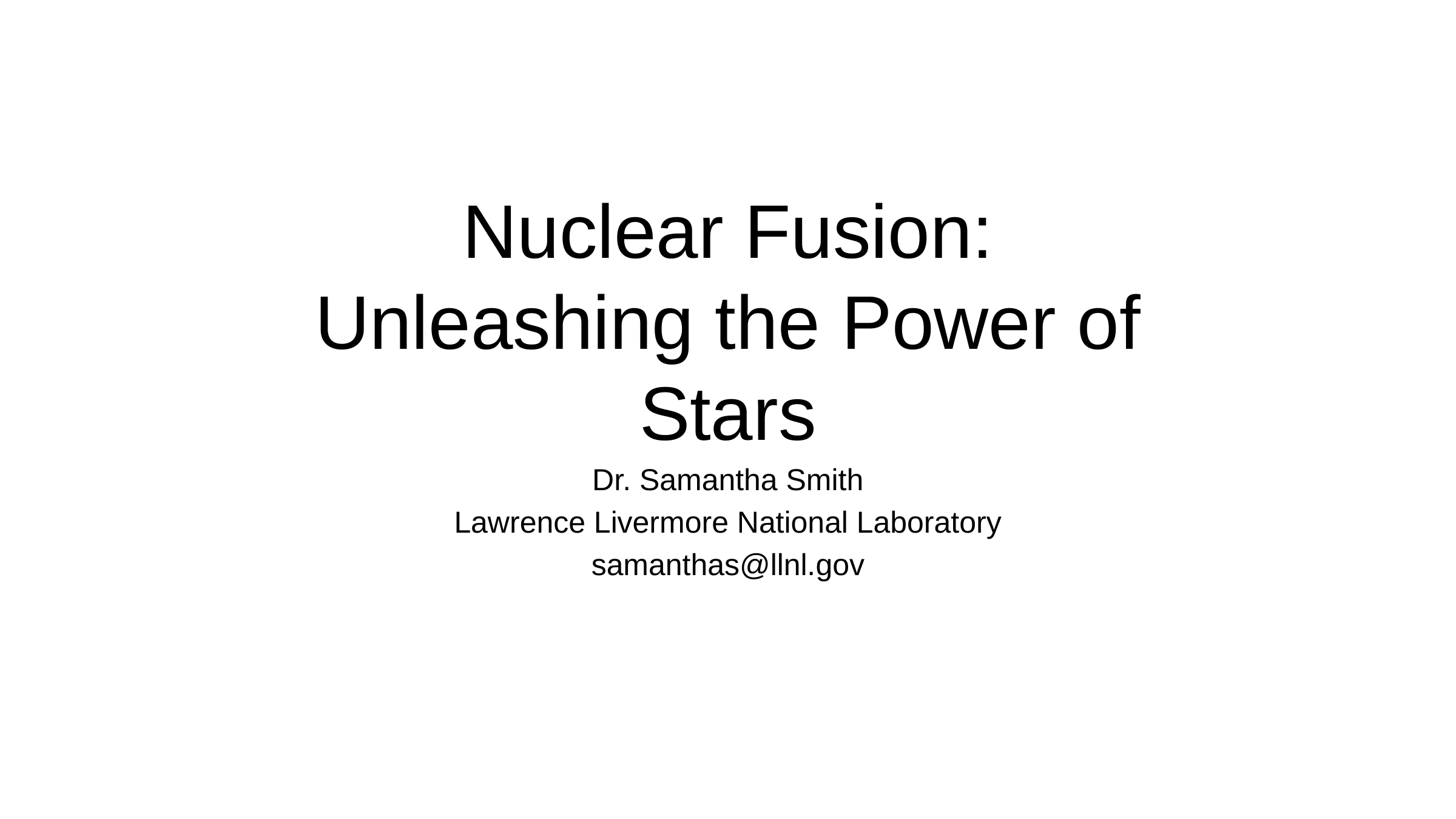

# Nuclear Fusion: Unleashing the Power of Stars
Dr. Samantha Smith
Lawrence Livermore National Laboratory
samanthas@llnl.gov